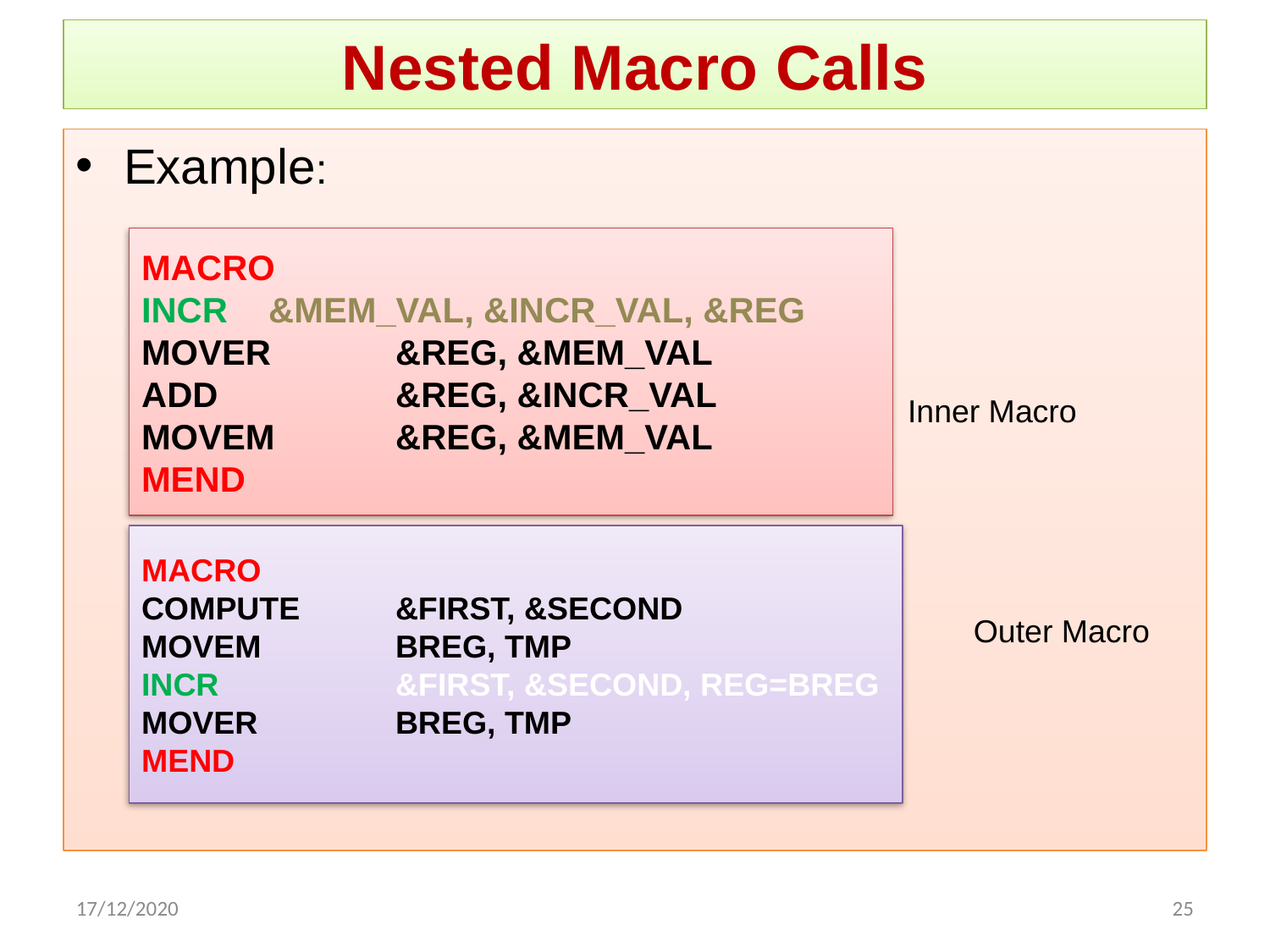

Nested Macro Calls
Example:

MACRO
INCR	&MEM_VAL, &INCR_VAL, &REG
MOVER	&REG, &MEM_VAL
ADD		&REG, &INCR_VAL
MOVEM	&REG, &MEM_VAL
MEND
Inner Macro

MACRO
COMPUTE	&FIRST, &SECOND
MOVEM		BREG, TMP
INCR		&FIRST, &SECOND, REG=BREG
MOVER		BREG, TMP
MEND

Outer Macro
17/12/2020
25